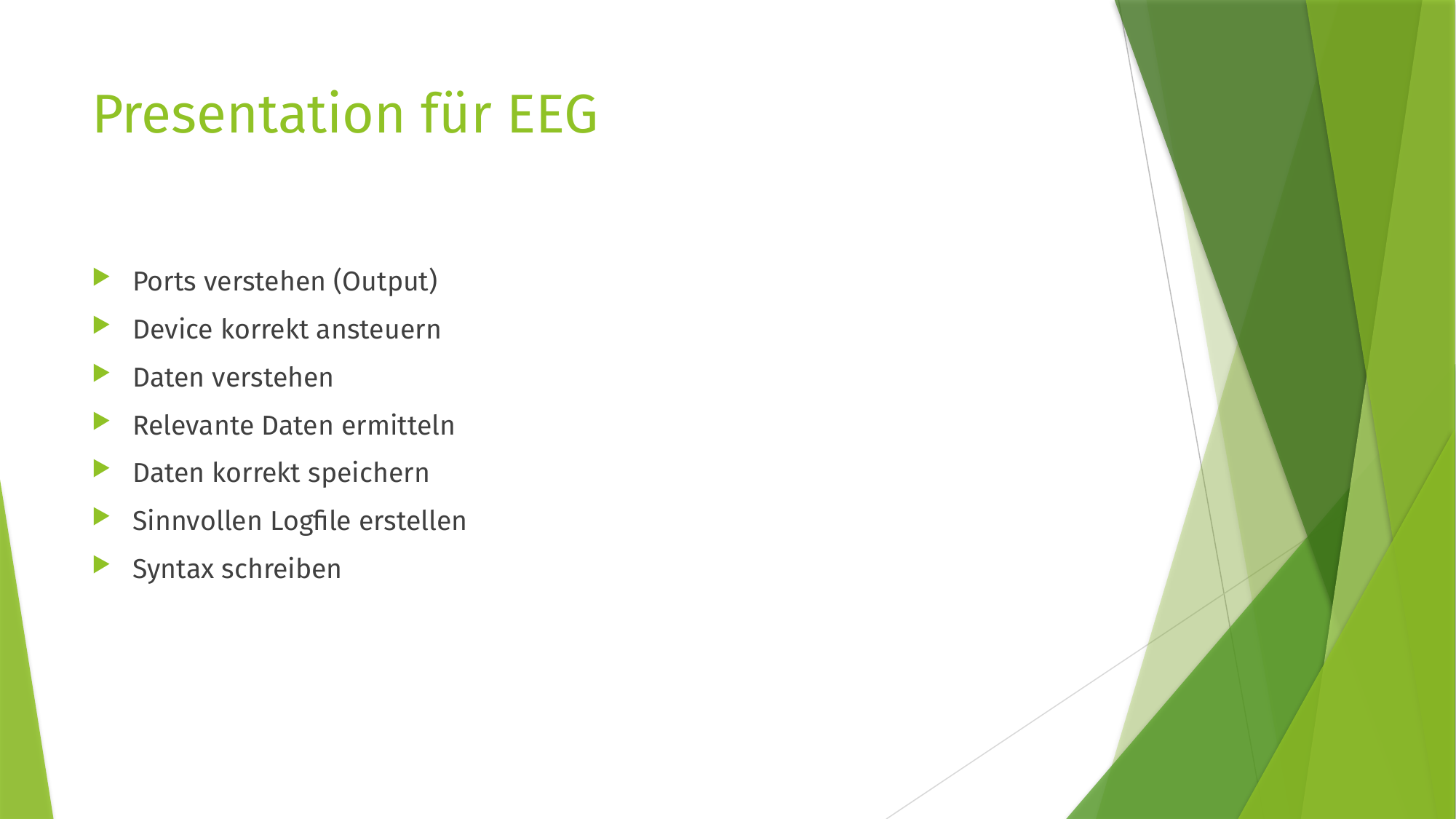

# Presentation für EEG
Ports verstehen (Output)
Device korrekt ansteuern
Daten verstehen
Relevante Daten ermitteln
Daten korrekt speichern
Sinnvollen Logfile erstellen
Syntax schreiben